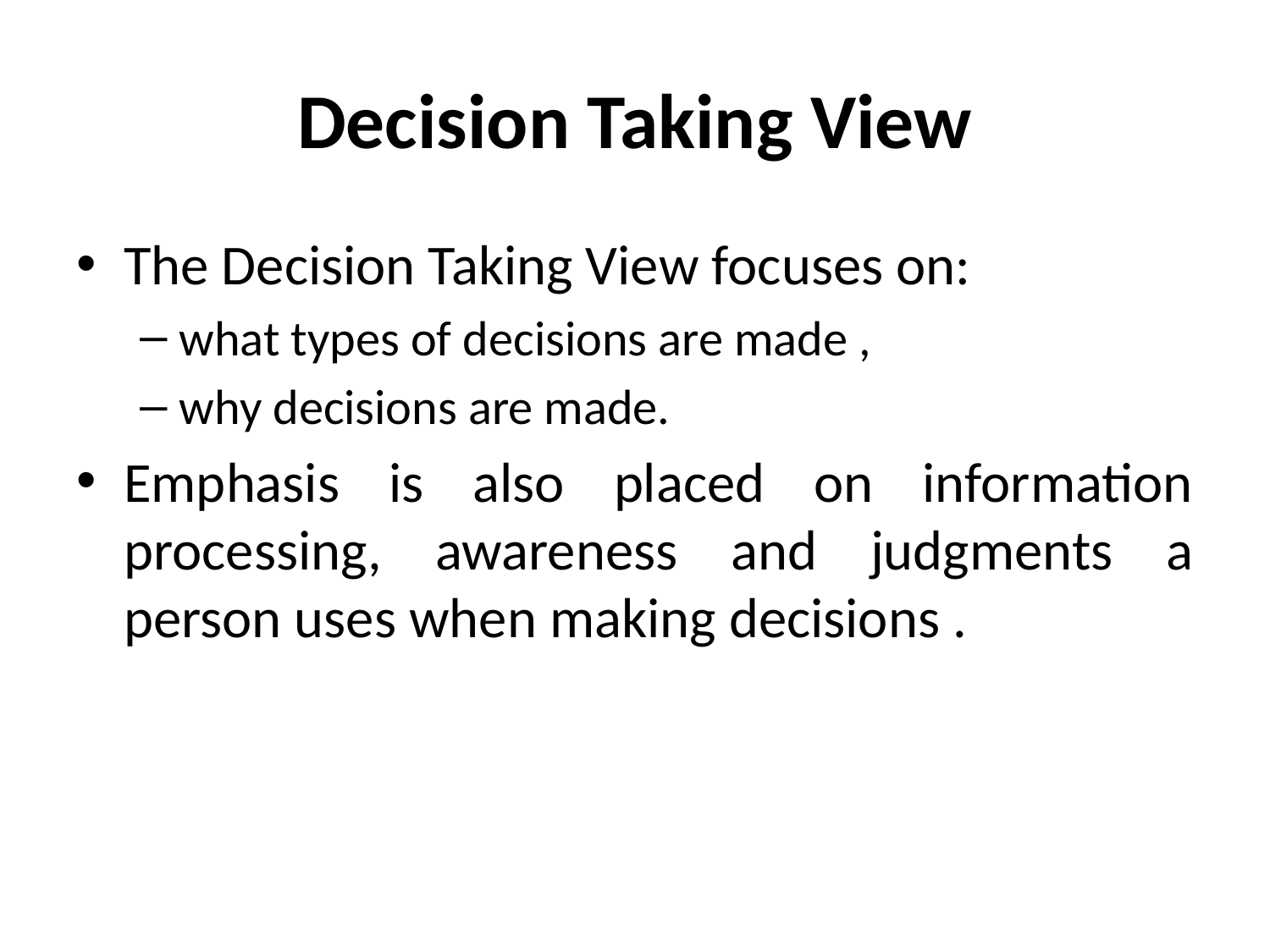

# Decision Taking View
The Decision Taking View focuses on:
what types of decisions are made ,
why decisions are made.
Emphasis is also placed on information processing, awareness and judgments a person uses when making decisions .
25